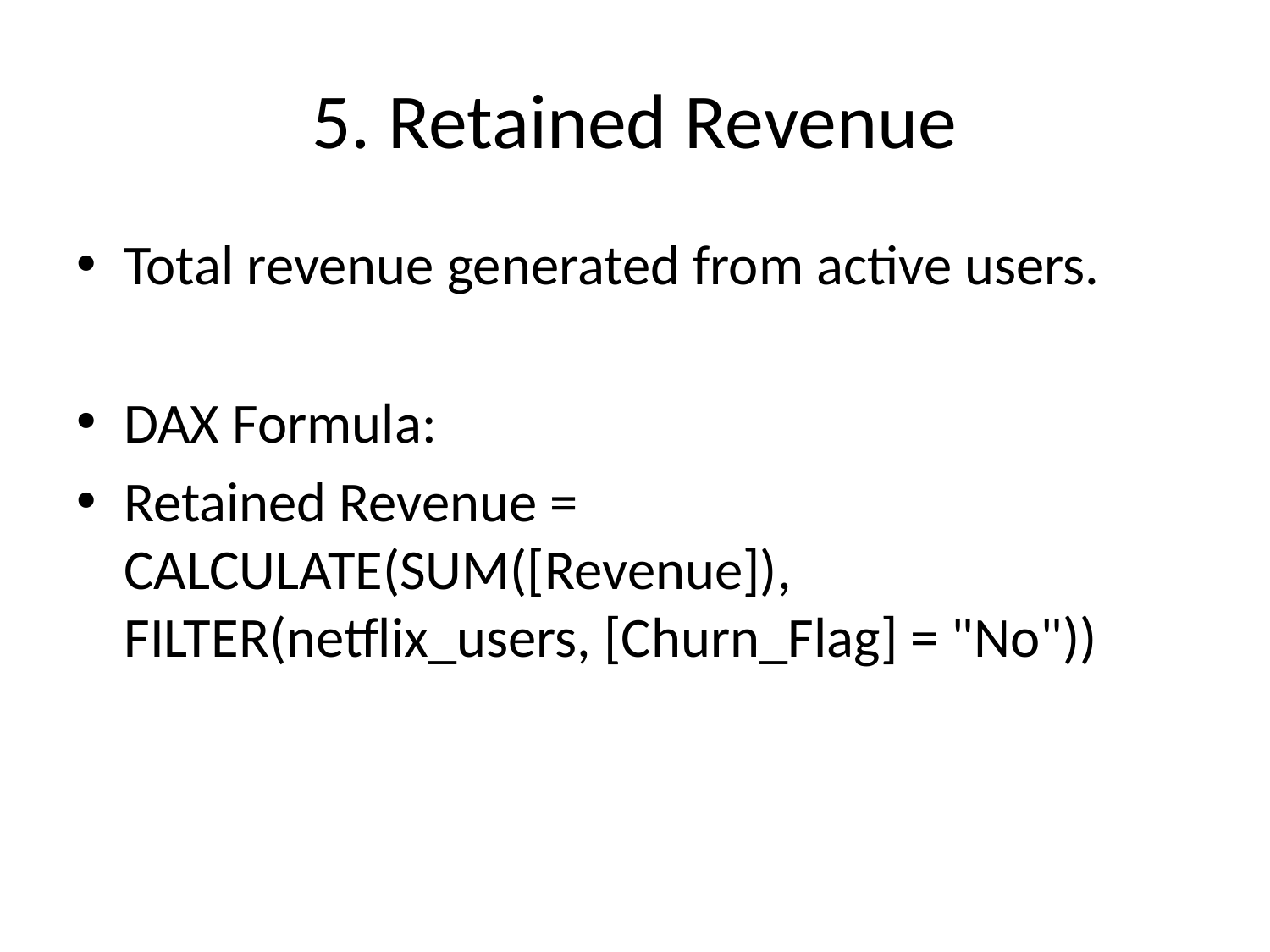

# 5. Retained Revenue
Total revenue generated from active users.

DAX Formula:
Retained Revenue = CALCULATE(SUM([Revenue]), FILTER(netflix_users, [Churn_Flag] = "No"))